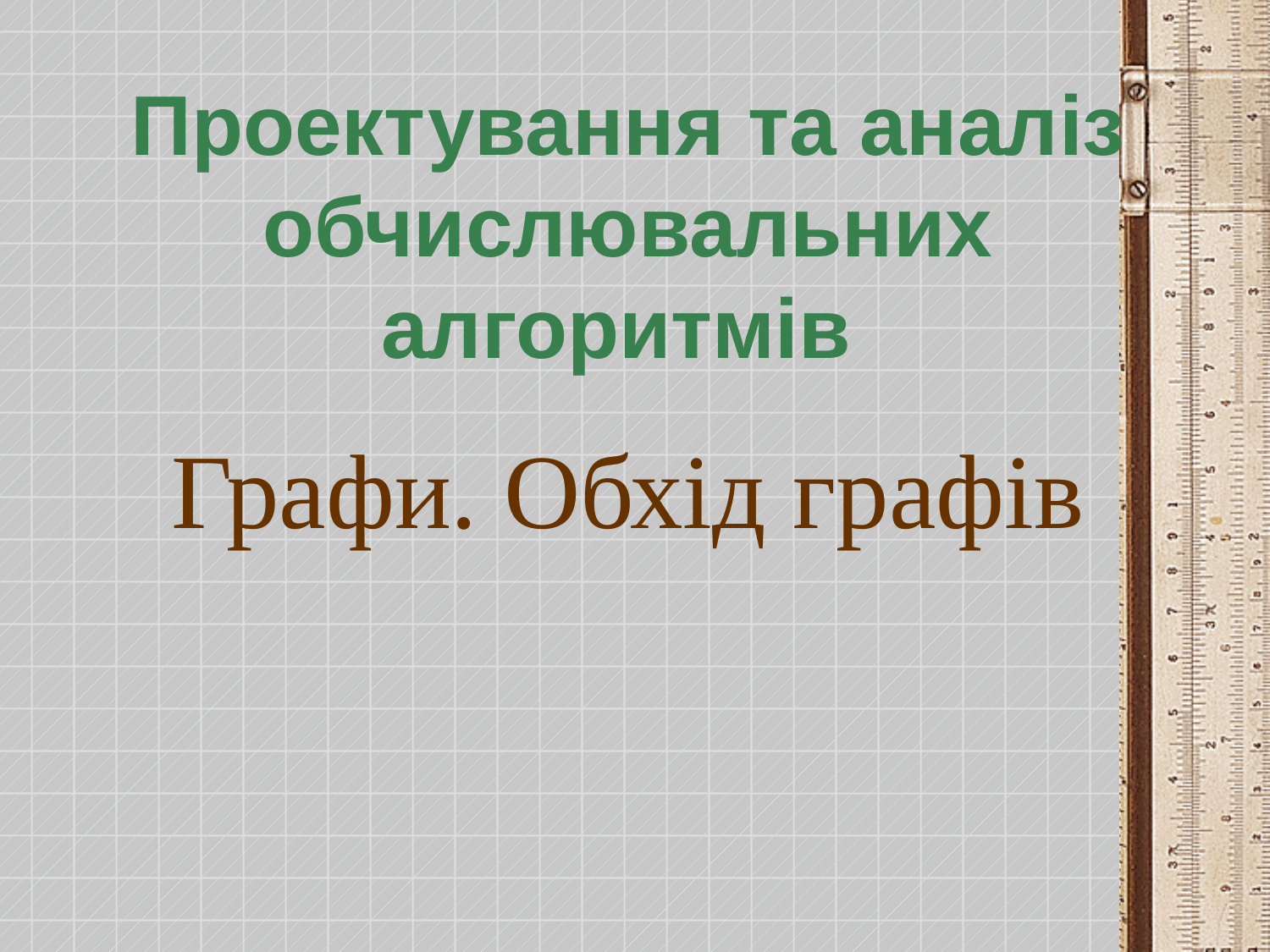

# Проектування та аналіз обчислювальних алгоритмів
Графи. Обхід графів